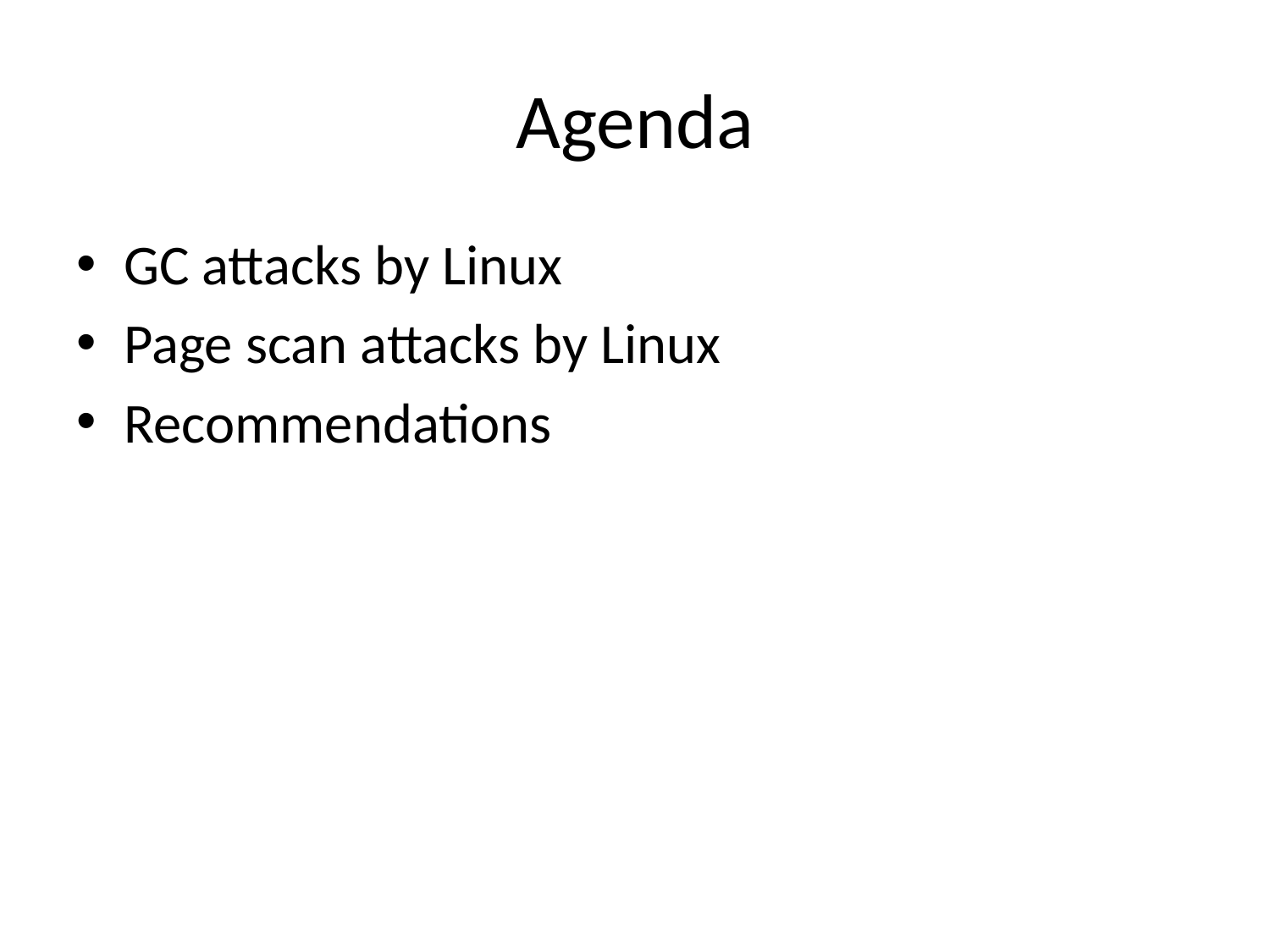

# Agenda
GC attacks by Linux
Page scan attacks by Linux
Recommendations